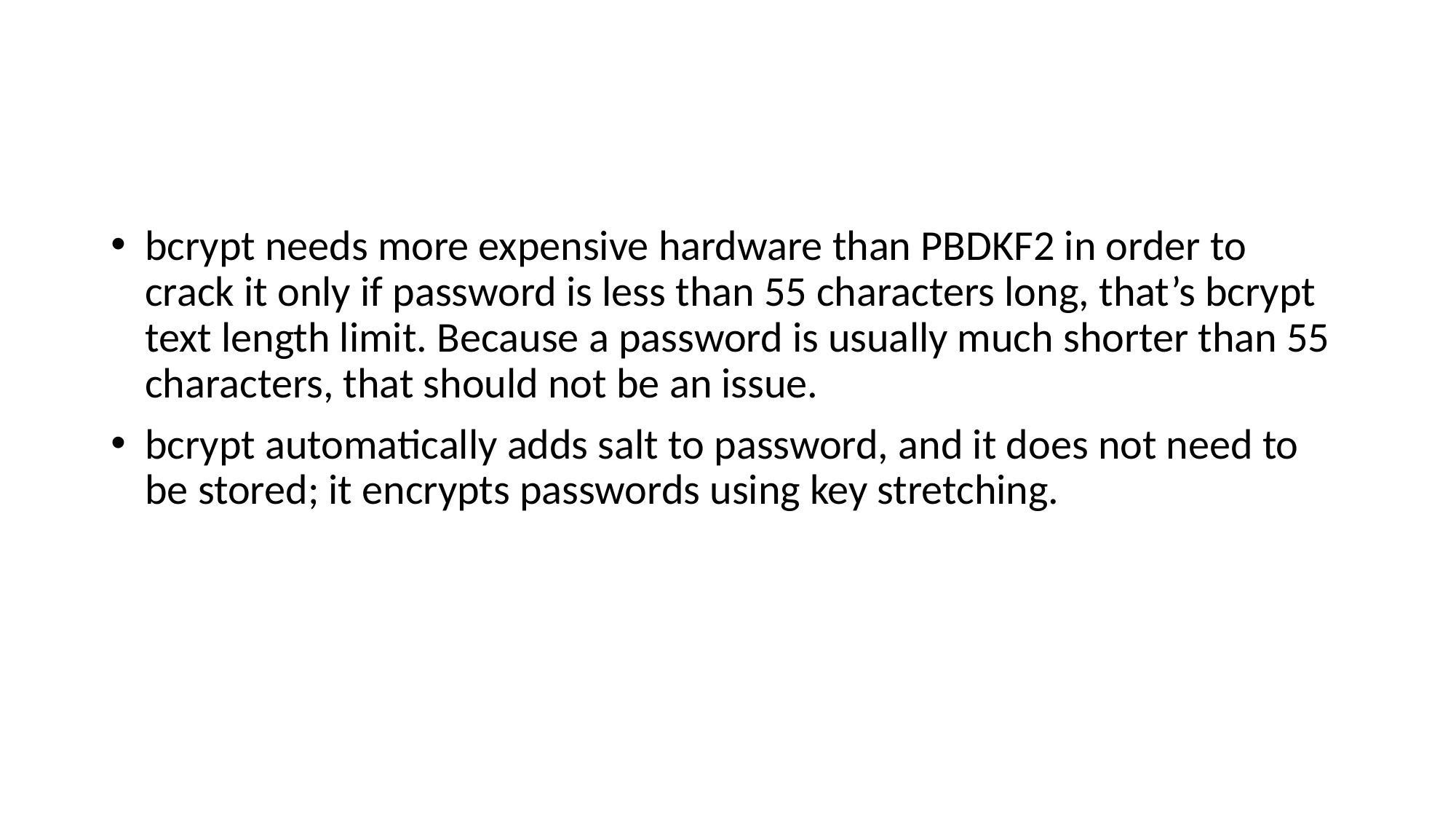

#
bcrypt needs more expensive hardware than PBDKF2 in order to crack it only if password is less than 55 characters long, that’s bcrypt text length limit. Because a password is usually much shorter than 55 characters, that should not be an issue.
bcrypt automatically adds salt to password, and it does not need to be stored; it encrypts passwords using key stretching.